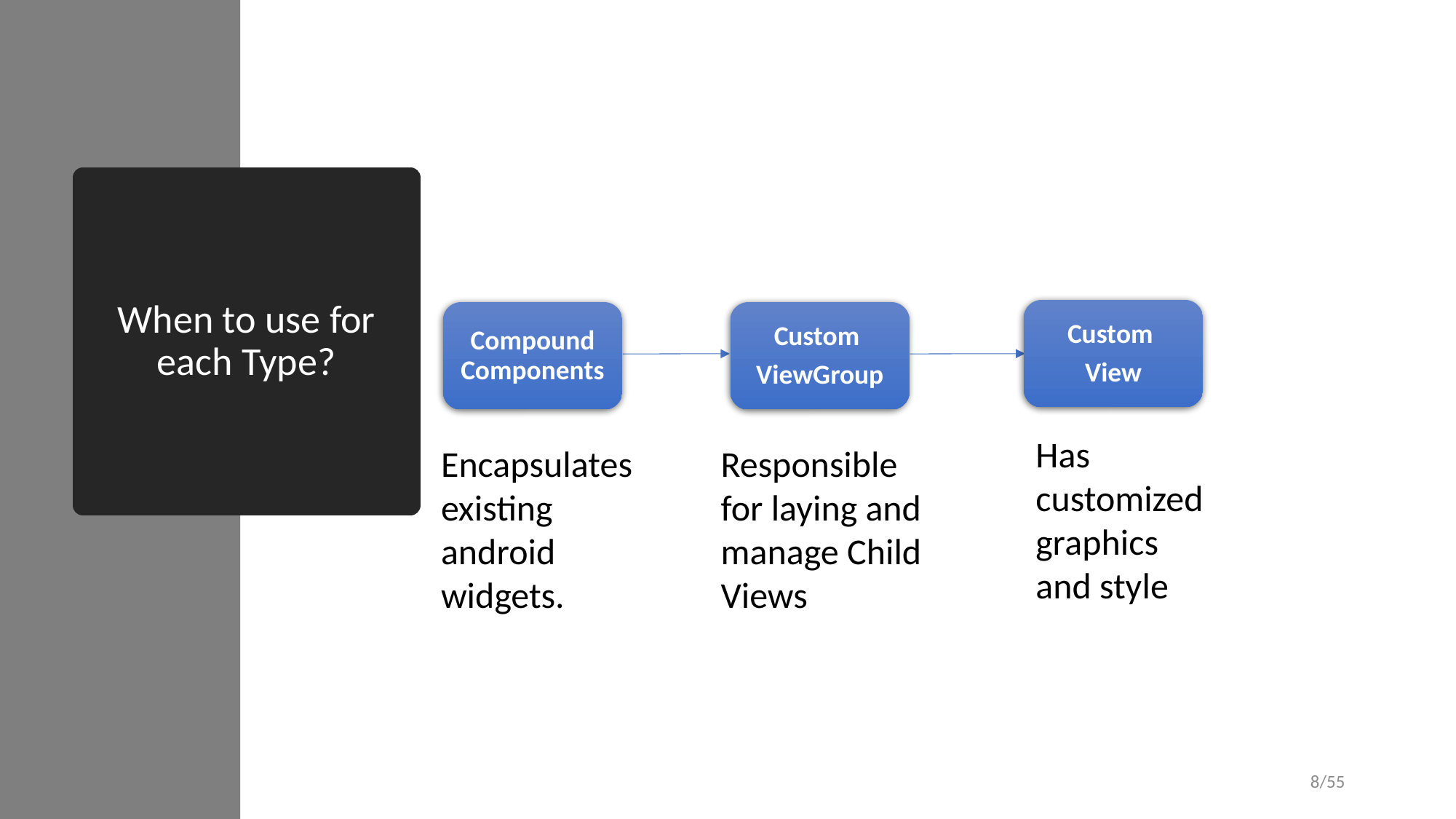

# When to use for each Type?
Custom
View
Compound Components
Custom
ViewGroup
Has customized graphics and style
Encapsulates
existing android widgets.
Responsible for laying and manage Child Views
8/55